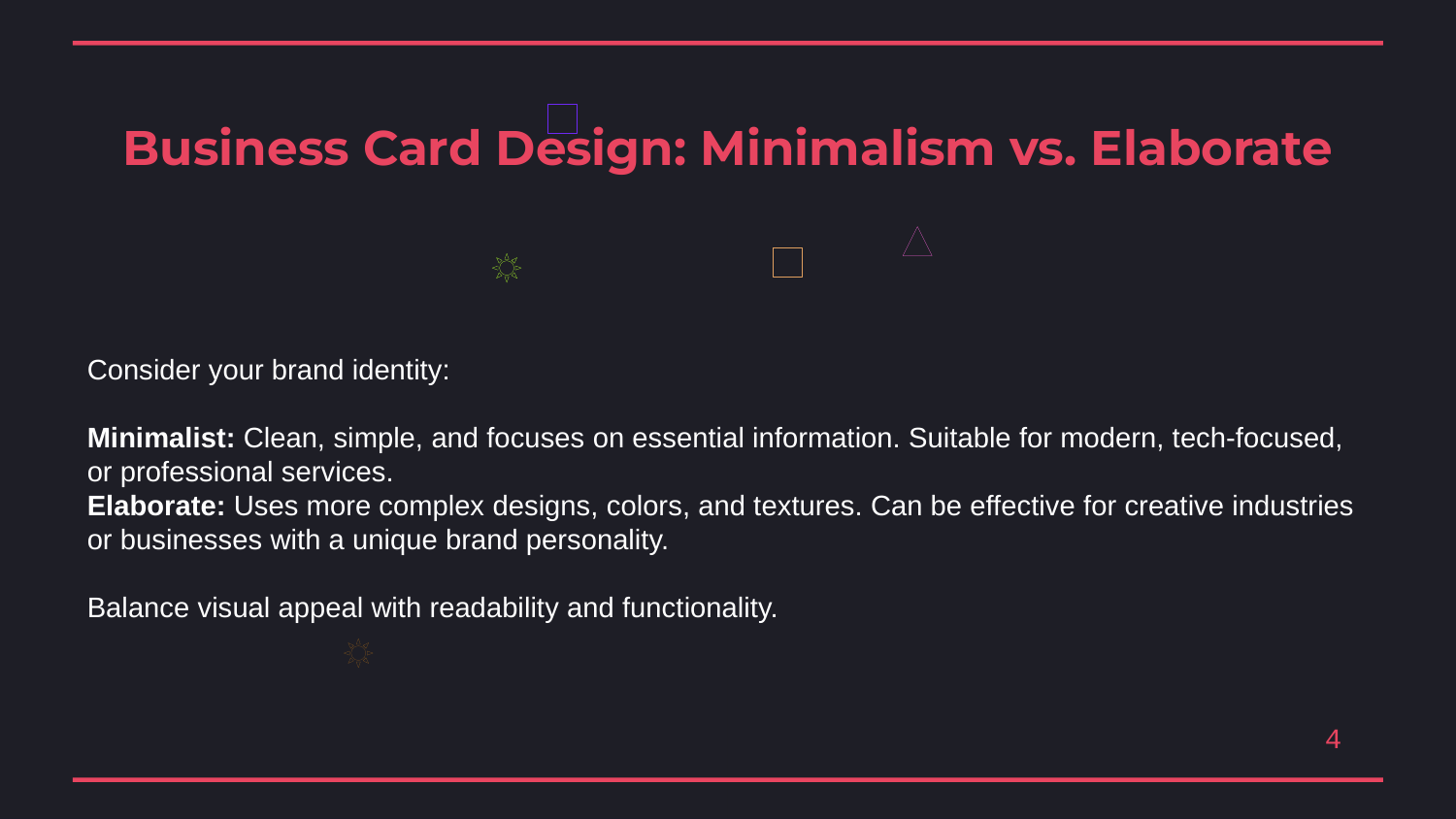

Business Card Design: Minimalism vs. Elaborate

Consider your brand identity:

Minimalist: Clean, simple, and focuses on essential information. Suitable for modern, tech-focused, or professional services.
Elaborate: Uses more complex designs, colors, and textures. Can be effective for creative industries or businesses with a unique brand personality.

Balance visual appeal with readability and functionality.

4